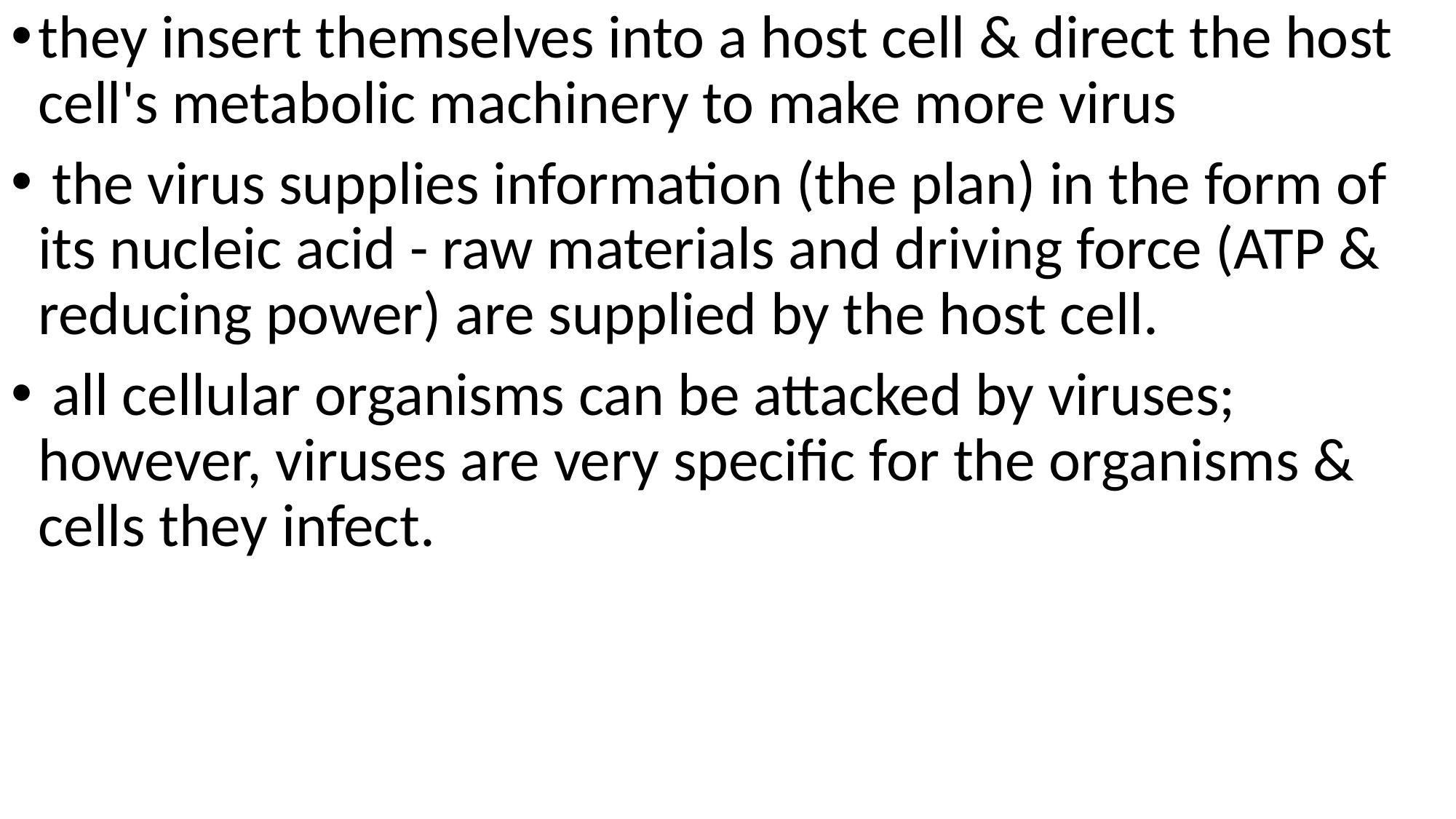

they insert themselves into a host cell & direct the host cell's metabolic machinery to make more virus
 the virus supplies information (the plan) in the form of its nucleic acid - raw materials and driving force (ATP & reducing power) are supplied by the host cell.
 all cellular organisms can be attacked by viruses; however, viruses are very specific for the organisms & cells they infect.